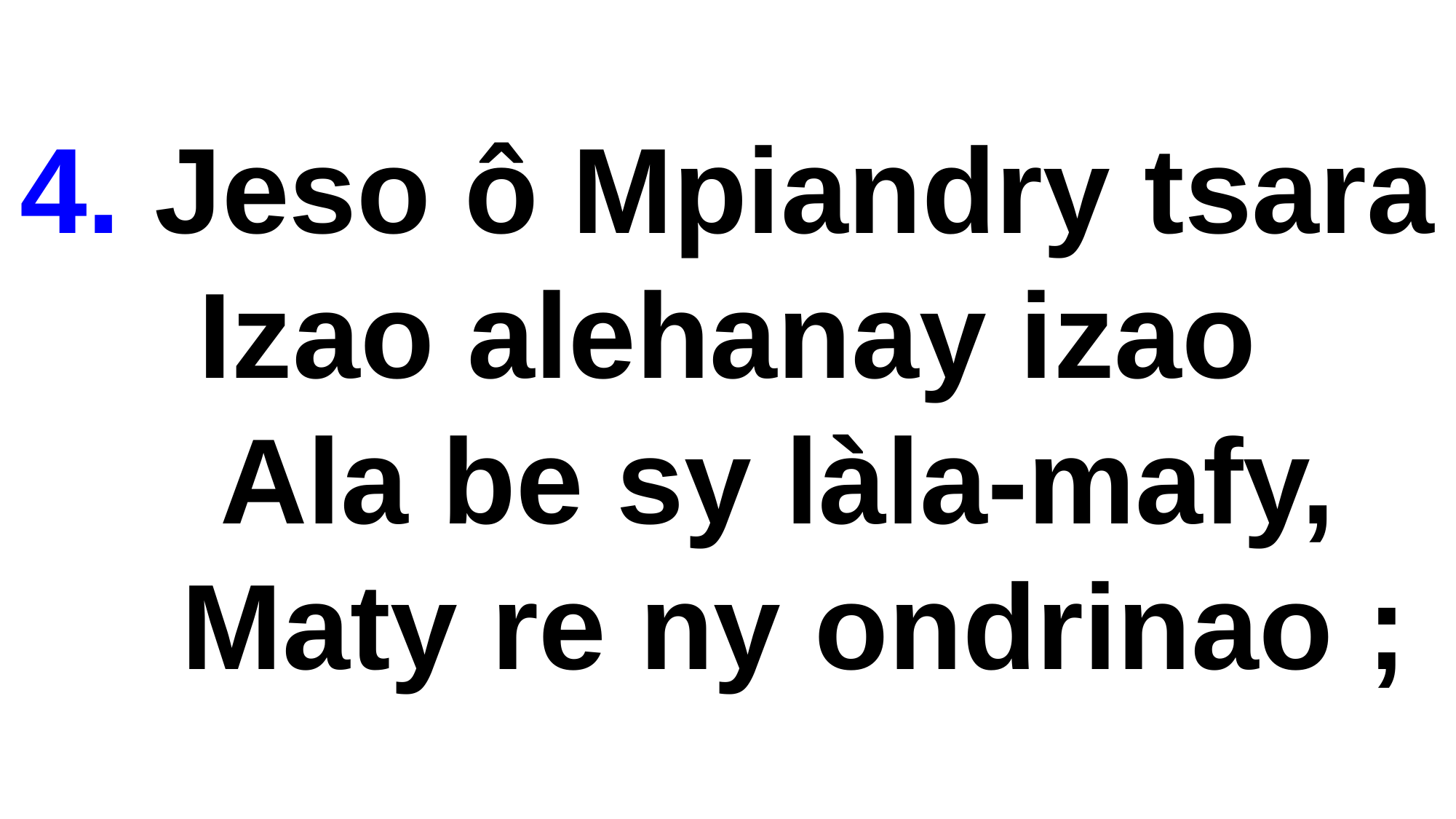

4. Jeso ô Mpiandry tsara Izao alehanay izao
   Ala be sy làla-mafy,
    Maty re ny ondrinao ;